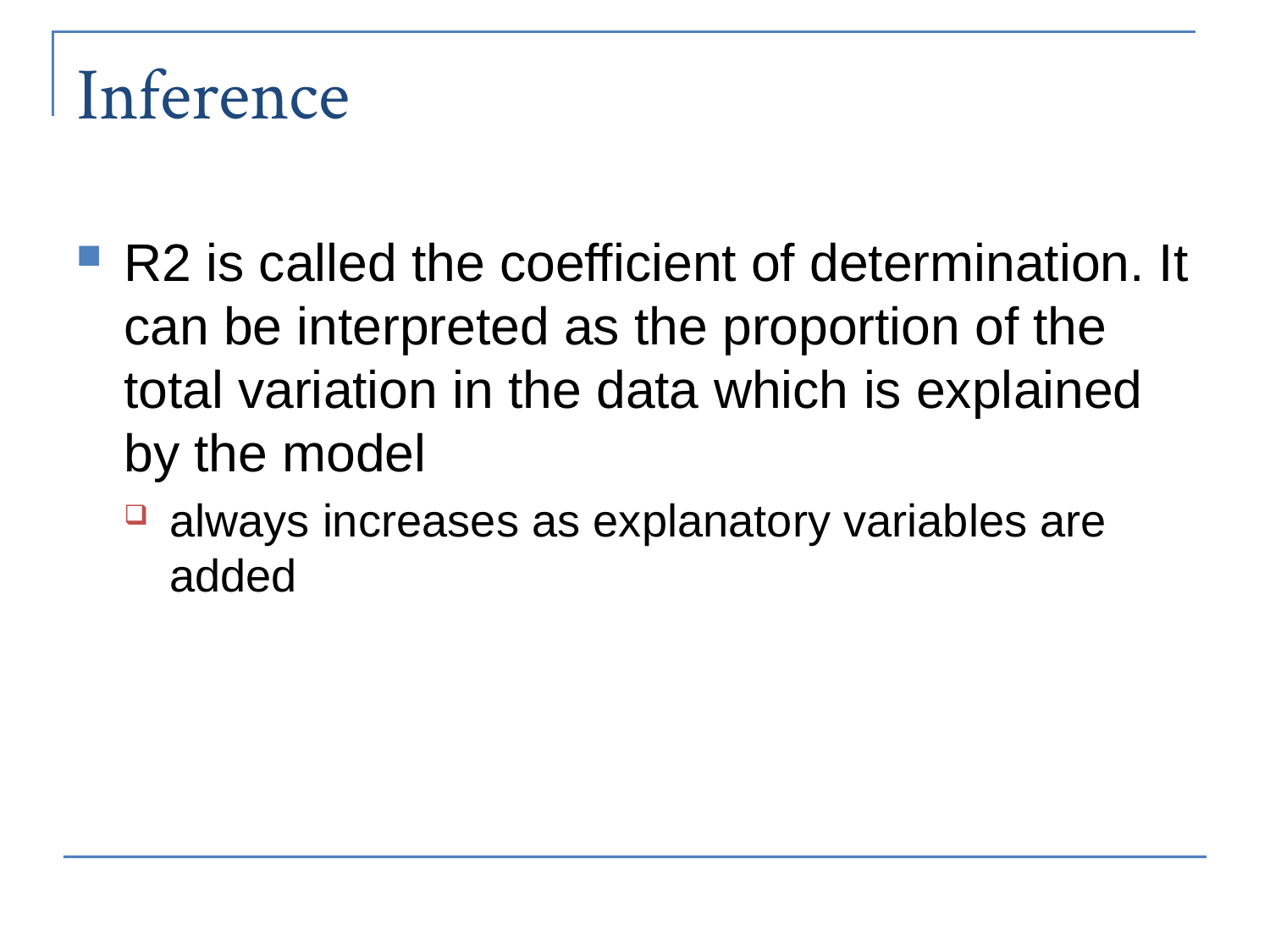

# Inference
﻿R2 is called the coefficient of determination. It can be interpreted as the proportion of the total variation in the data which is explained by the model
﻿always increases as explanatory variables are added